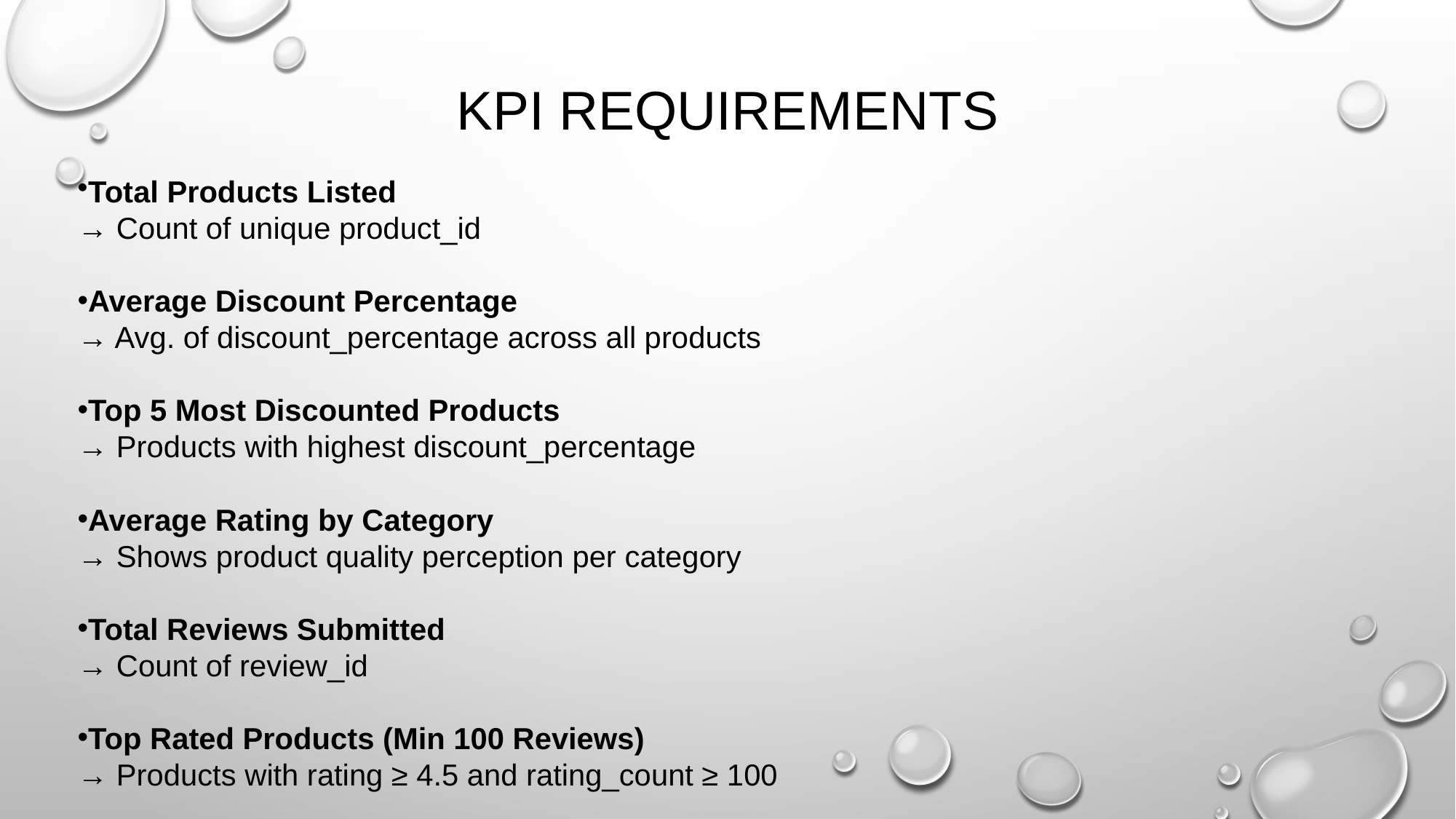

# KPI Requirements
Total Products Listed
→ Count of unique product_id

Average Discount Percentage
→ Avg. of discount_percentage across all products

Top 5 Most Discounted Products
→ Products with highest discount_percentage

Average Rating by Category
→ Shows product quality perception per category

Total Reviews Submitted
→ Count of review_id

Top Rated Products (Min 100 Reviews)
→ Products with rating ≥ 4.5 and rating_count ≥ 100